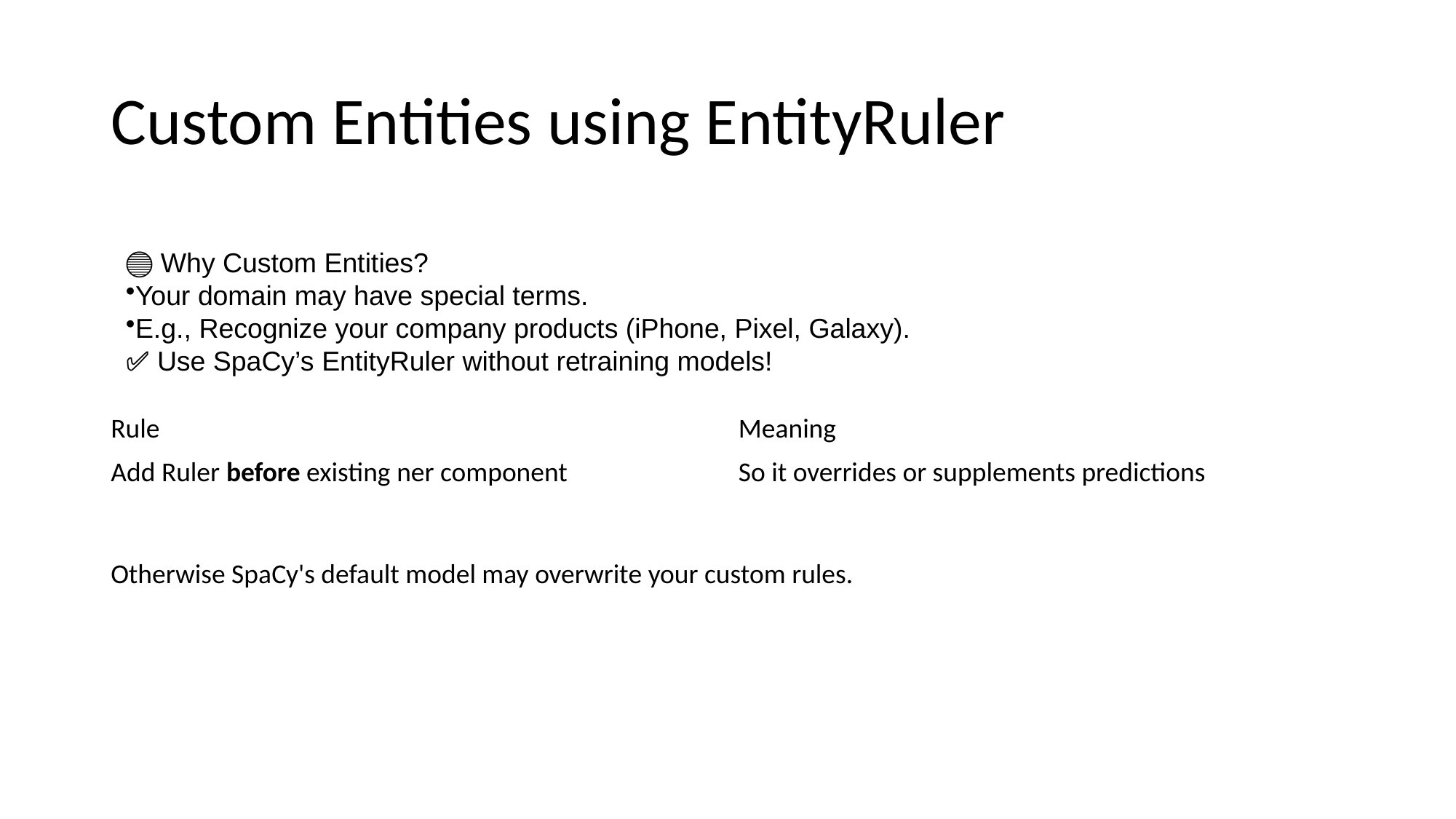

# Custom Entities using EntityRuler
🔵 Why Custom Entities?
Your domain may have special terms.
E.g., Recognize your company products (iPhone, Pixel, Galaxy).
✅ Use SpaCy’s EntityRuler without retraining models!
| Rule | Meaning |
| --- | --- |
| Add Ruler before existing ner component | So it overrides or supplements predictions |
Otherwise SpaCy's default model may overwrite your custom rules.